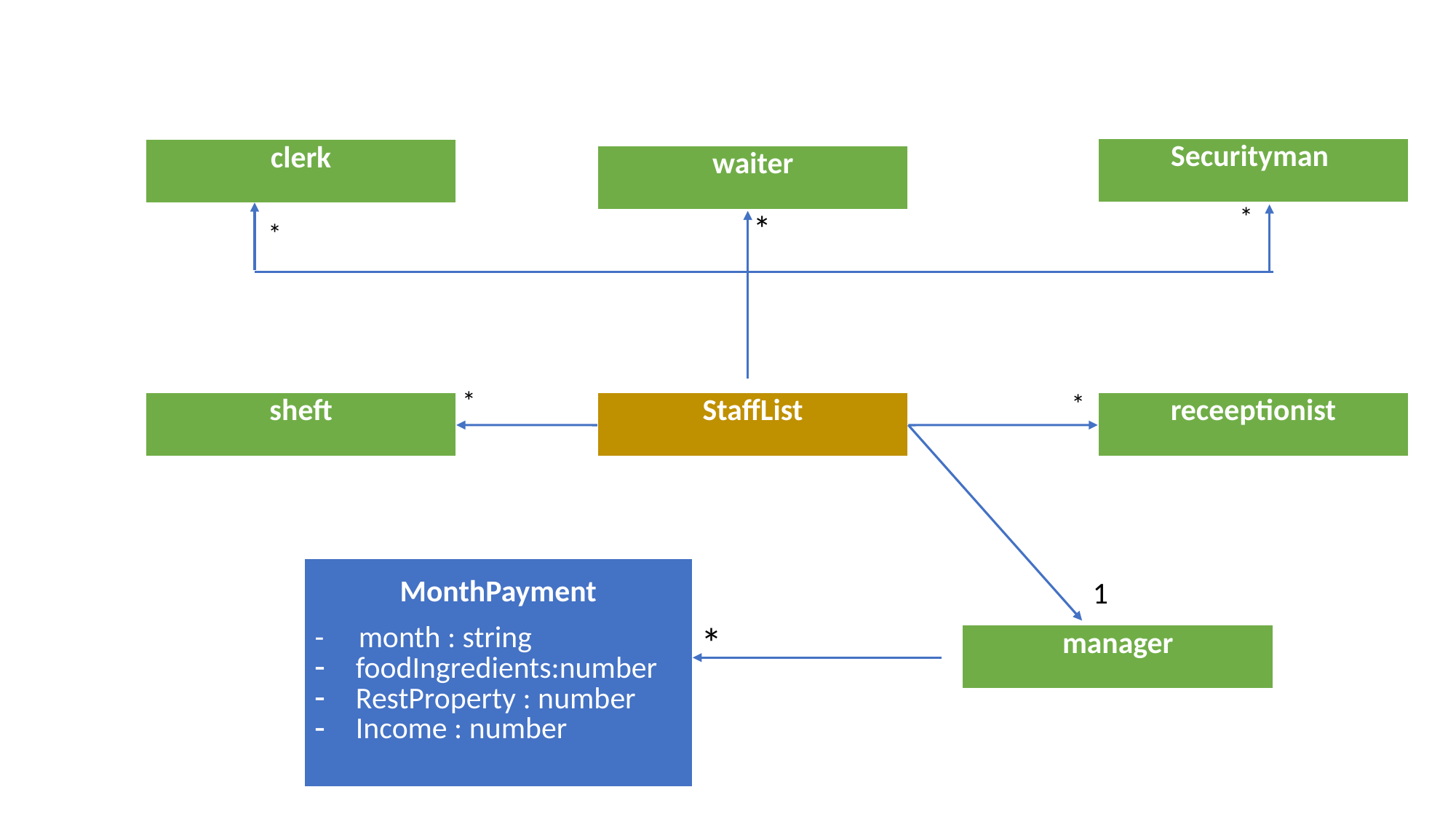

| Securityman |
| --- |
| clerk |
| --- |
| waiter |
| --- |
*
*
*
*
*
| sheft |
| --- |
| StaffList |
| --- |
| receeptionist |
| --- |
| MonthPayment - month : string foodIngredients:number RestProperty : number Income : number |
| --- |
1
*
| manager |
| --- |